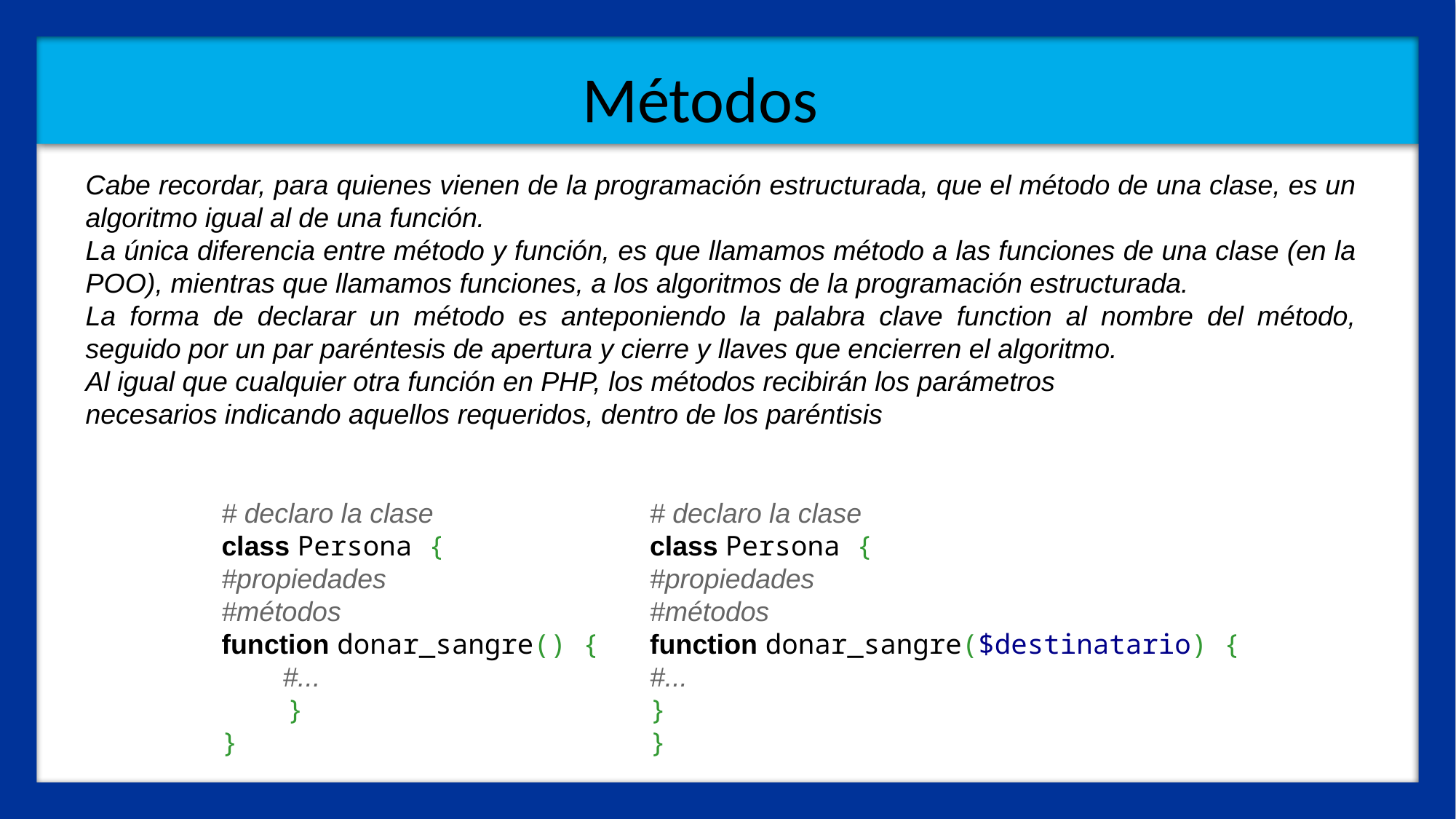

Métodos
Cabe recordar, para quienes vienen de la programación estructurada, que el método de una clase, es un algoritmo igual al de una función.
La única diferencia entre método y función, es que llamamos método a las funciones de una clase (en la POO), mientras que llamamos funciones, a los algoritmos de la programación estructurada.
La forma de declarar un método es anteponiendo la palabra clave function al nombre del método, seguido por un par paréntesis de apertura y cierre y llaves que encierren el algoritmo.
Al igual que cualquier otra función en PHP, los métodos recibirán los parámetros
necesarios indicando aquellos requeridos, dentro de los paréntisis
# declaro la clase
class Persona {
#propiedades
#métodos
function donar_sangre() {
        #...
    }
}
# declaro la clase
class Persona {
#propiedades
#métodos
function donar_sangre($destinatario) {
#...
}
}